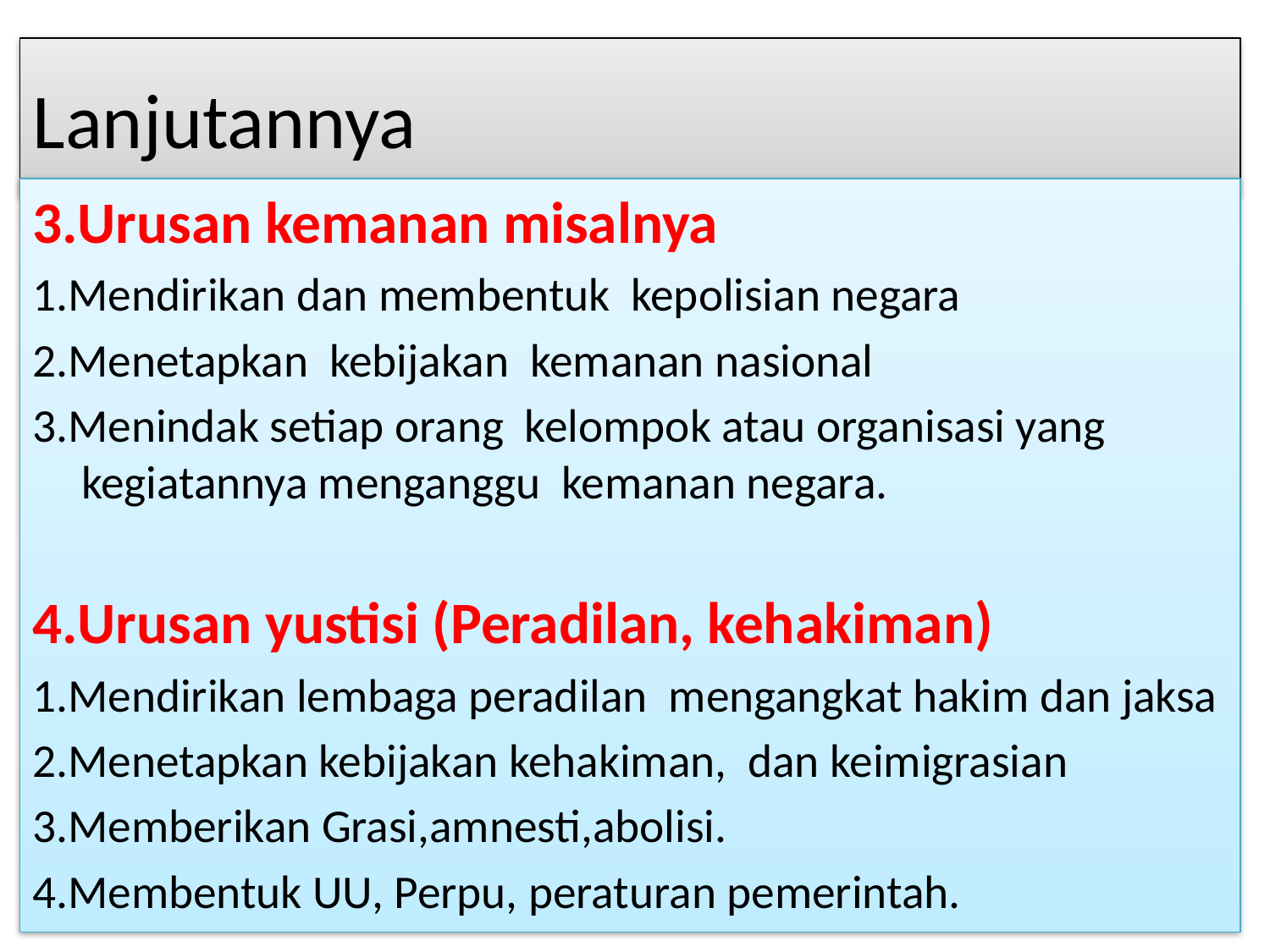

# Lanjutannya
3.Urusan kemanan misalnya
1.Mendirikan dan membentuk  kepolisian negara
2.Menetapkan  kebijakan  kemanan nasional
3.Menindak setiap orang  kelompok atau organisasi yang kegiatannya menganggu  kemanan negara.

4.Urusan yustisi (Peradilan, kehakiman)
1.Mendirikan lembaga peradilan  mengangkat hakim dan jaksa
2.Menetapkan kebijakan kehakiman,  dan keimigrasian
3.Memberikan Grasi,amnesti,abolisi.
4.Membentuk UU, Perpu, peraturan pemerintah.